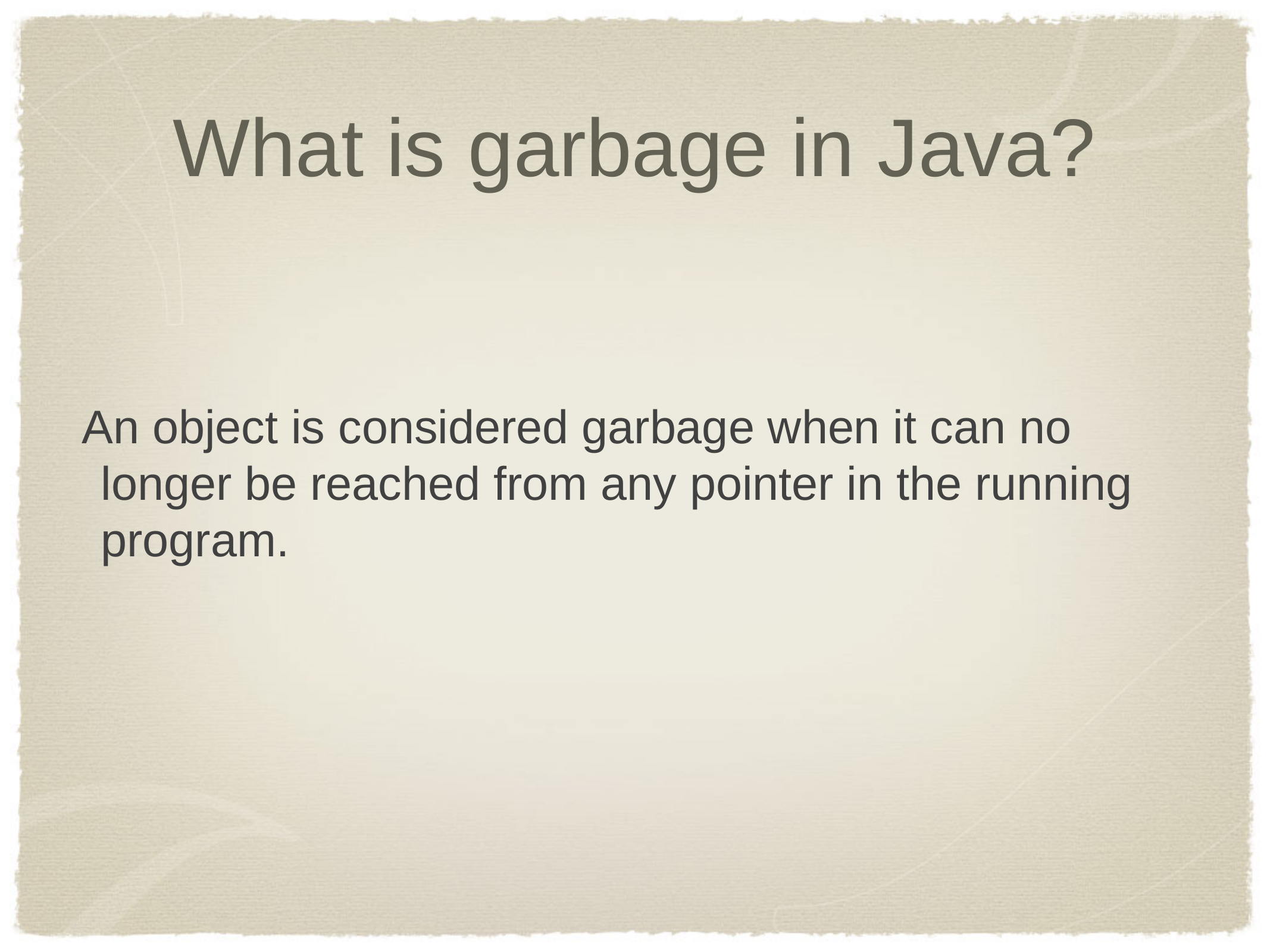

# What is garbage in Java?
An object is considered garbage when it can no longer be reached from any pointer in the running program.